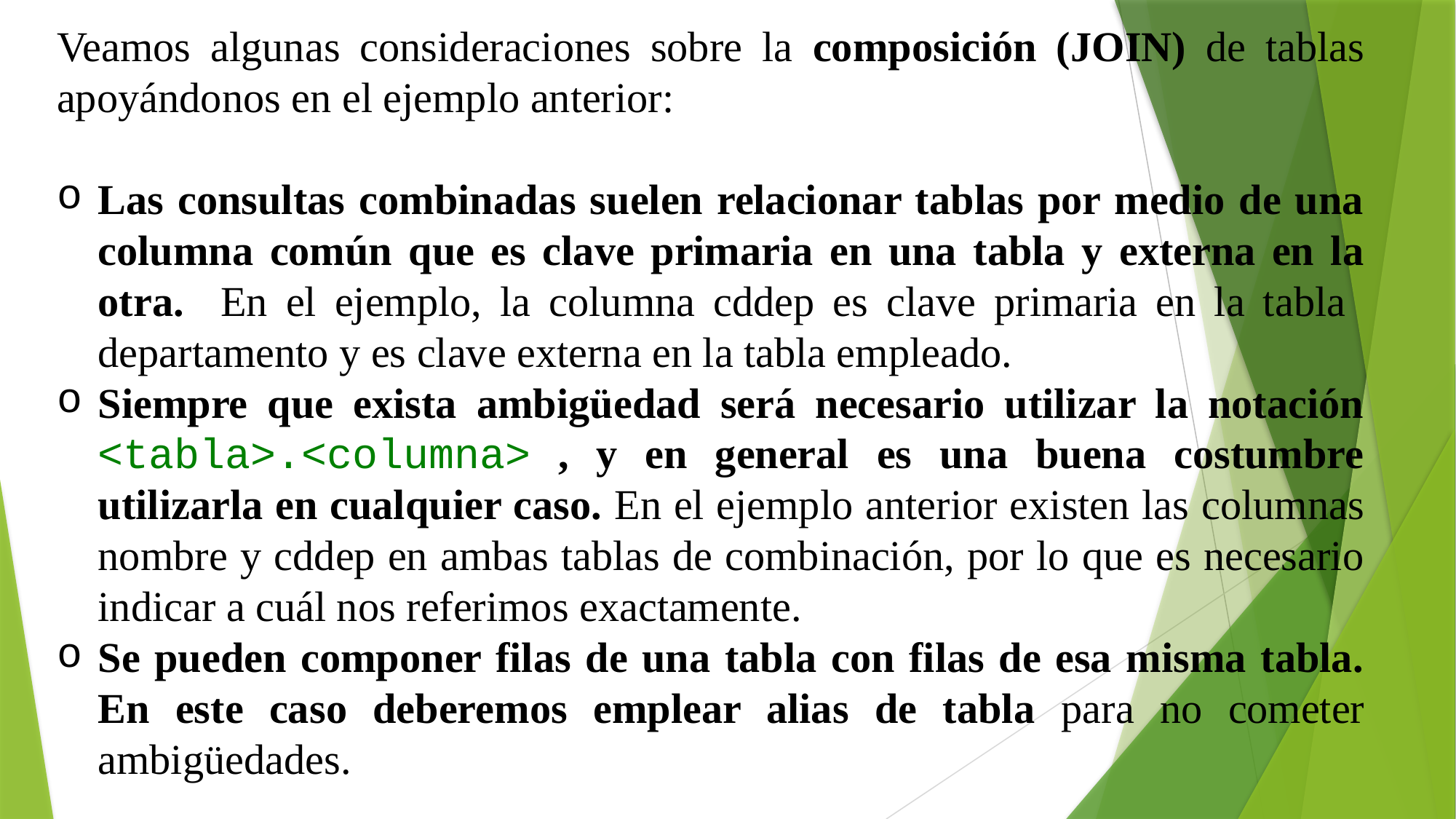

Veamos algunas consideraciones sobre la composición (JOIN) de tablas apoyándonos en el ejemplo anterior:

Las consultas combinadas suelen relacionar tablas por medio de una columna común que es clave primaria en una tabla y externa en la otra.  En el ejemplo, la columna cddep es clave primaria en la tabla  departamento y es clave externa en la tabla empleado.
Siempre que exista ambigüedad será necesario utilizar la notación <tabla>.<columna> , y en general es una buena costumbre utilizarla en cualquier caso. En el ejemplo anterior existen las columnas nombre y cddep en ambas tablas de combinación, por lo que es necesario indicar a cuál nos referimos exactamente.
Se pueden componer filas de una tabla con filas de esa misma tabla. En este caso deberemos emplear alias de tabla para no cometer ambigüedades.